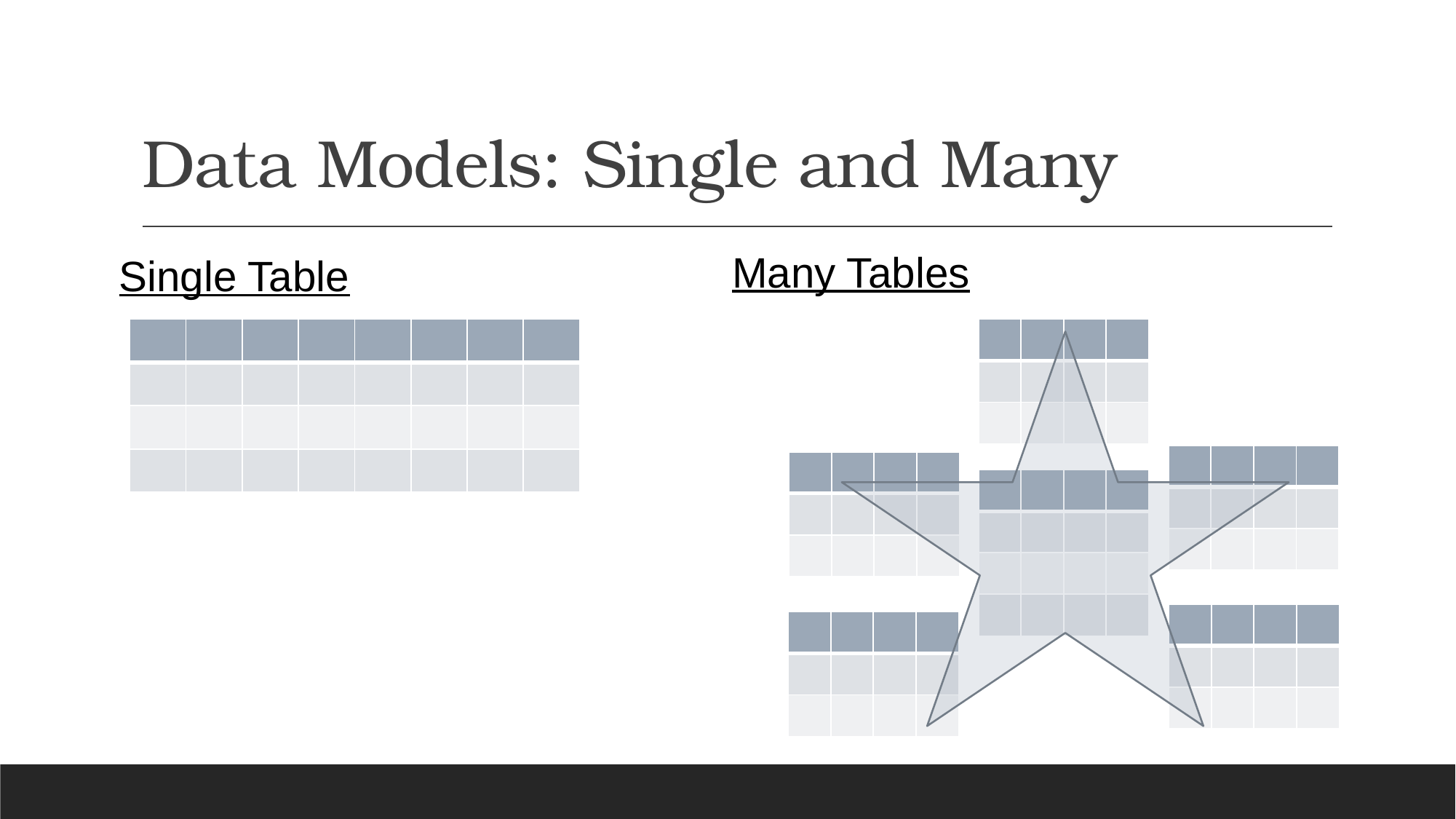

# Data Models: Single and Many
Many Tables
Single Table
|  |  |  |  |  |  |  |  |
| --- | --- | --- | --- | --- | --- | --- | --- |
|  |  |  |  |  |  |  |  |
|  |  |  |  |  |  |  |  |
|  |  |  |  |  |  |  |  |
|  |  |  |  |
| --- | --- | --- | --- |
|  |  |  |  |
|  |  |  |  |

|  |  |  |  |
| --- | --- | --- | --- |
|  |  |  |  |
|  |  |  |  |
|  |  |  |  |
| --- | --- | --- | --- |
|  |  |  |  |
|  |  |  |  |
|  |  |  |  |
| --- | --- | --- | --- |
|  |  |  |  |
|  |  |  |  |
|  |  |  |  |
|  |  |  |  |
| --- | --- | --- | --- |
|  |  |  |  |
|  |  |  |  |
|  |  |  |  |
| --- | --- | --- | --- |
|  |  |  |  |
|  |  |  |  |